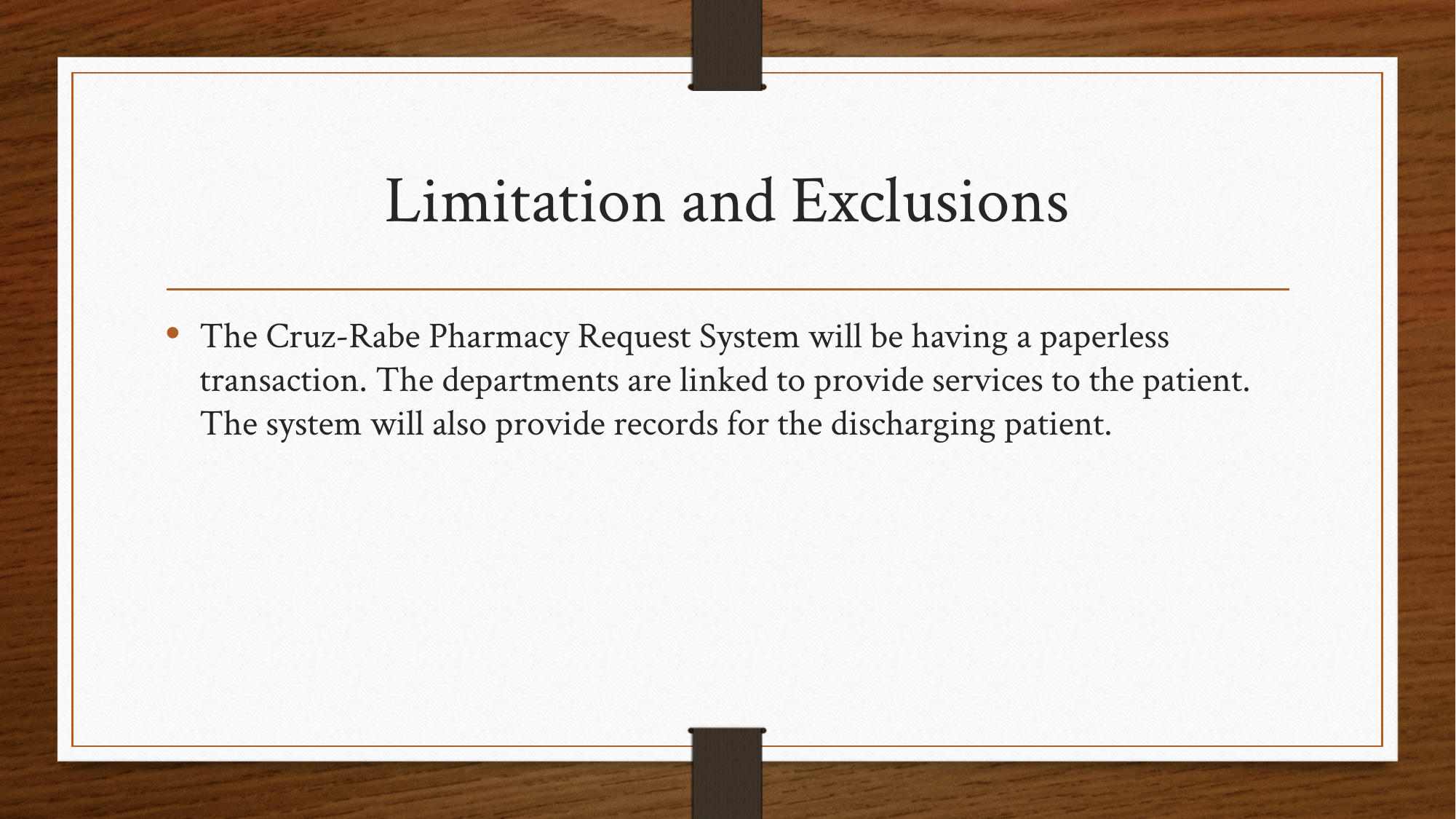

# Limitation and Exclusions
The Cruz-Rabe Pharmacy Request System will be having a paperless transaction. The departments are linked to provide services to the patient. The system will also provide records for the discharging patient.